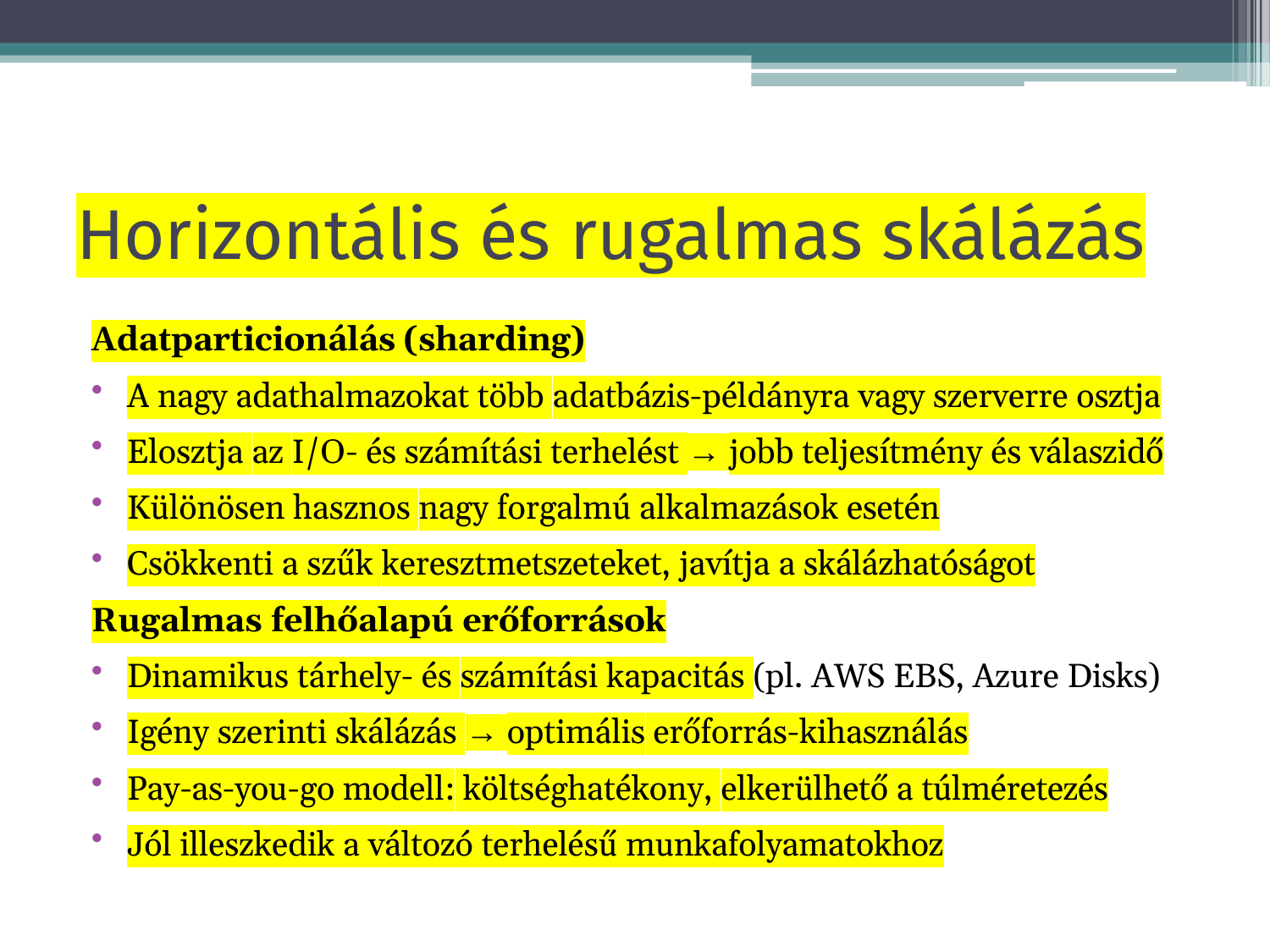

# Horizontális és rugalmas skálázás
Adatparticionálás (sharding)
A nagy adathalmazokat több adatbázis-példányra vagy szerverre osztja
Elosztja az I/O- és számítási terhelést → jobb teljesítmény és válaszidő
Különösen hasznos nagy forgalmú alkalmazások esetén
Csökkenti a szűk keresztmetszeteket, javítja a skálázhatóságot
Rugalmas felhőalapú erőforrások
Dinamikus tárhely- és számítási kapacitás (pl. AWS EBS, Azure Disks)
Igény szerinti skálázás → optimális erőforrás-kihasználás
Pay-as-you-go modell: költséghatékony, elkerülhető a túlméretezés
Jól illeszkedik a változó terhelésű munkafolyamatokhoz